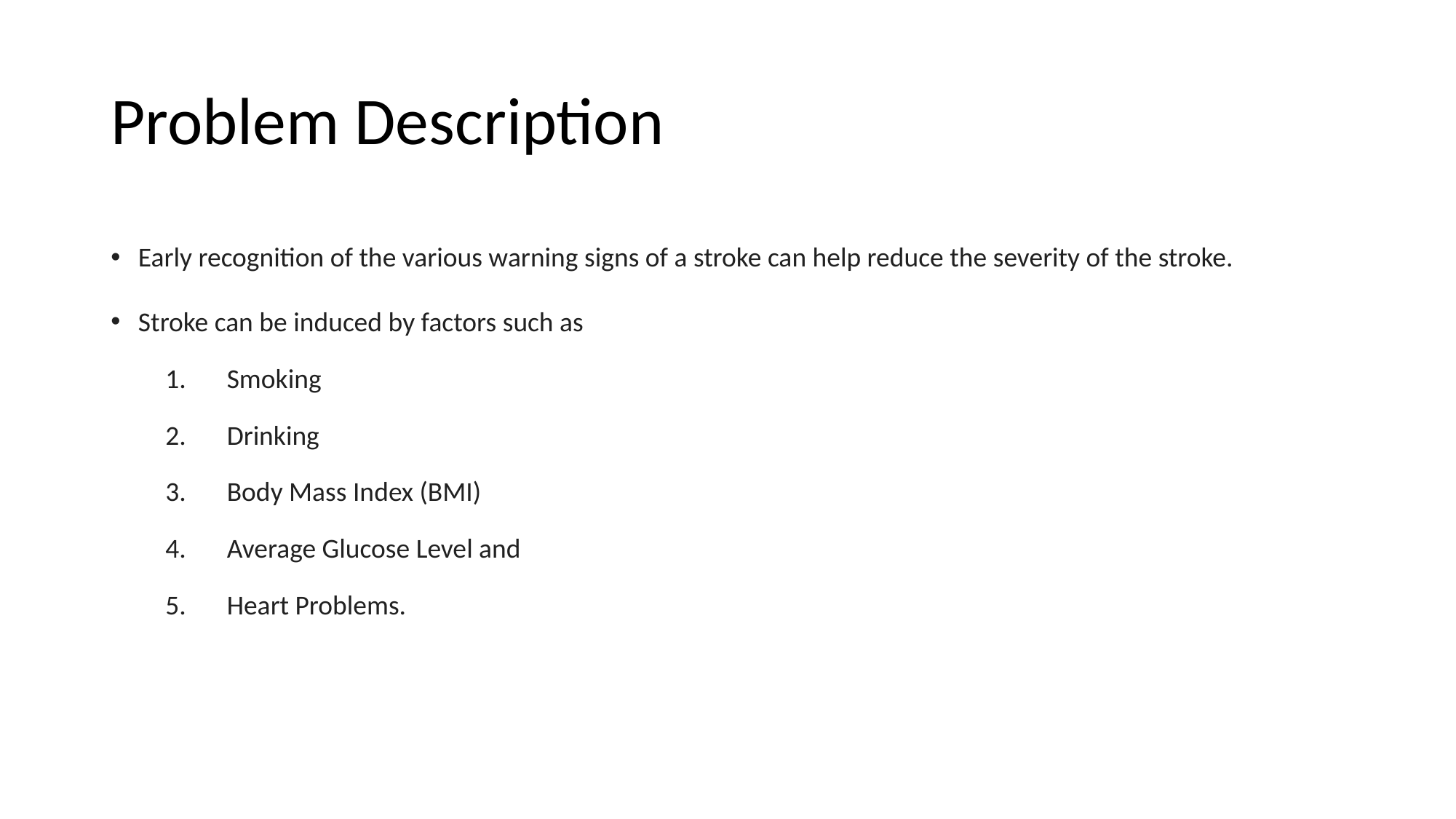

# Problem Description
Early recognition of the various warning signs of a stroke can help reduce the severity of the stroke.
Stroke can be induced by factors such as
Smoking
Drinking
Body Mass Index (BMI)
Average Glucose Level and
Heart Problems.